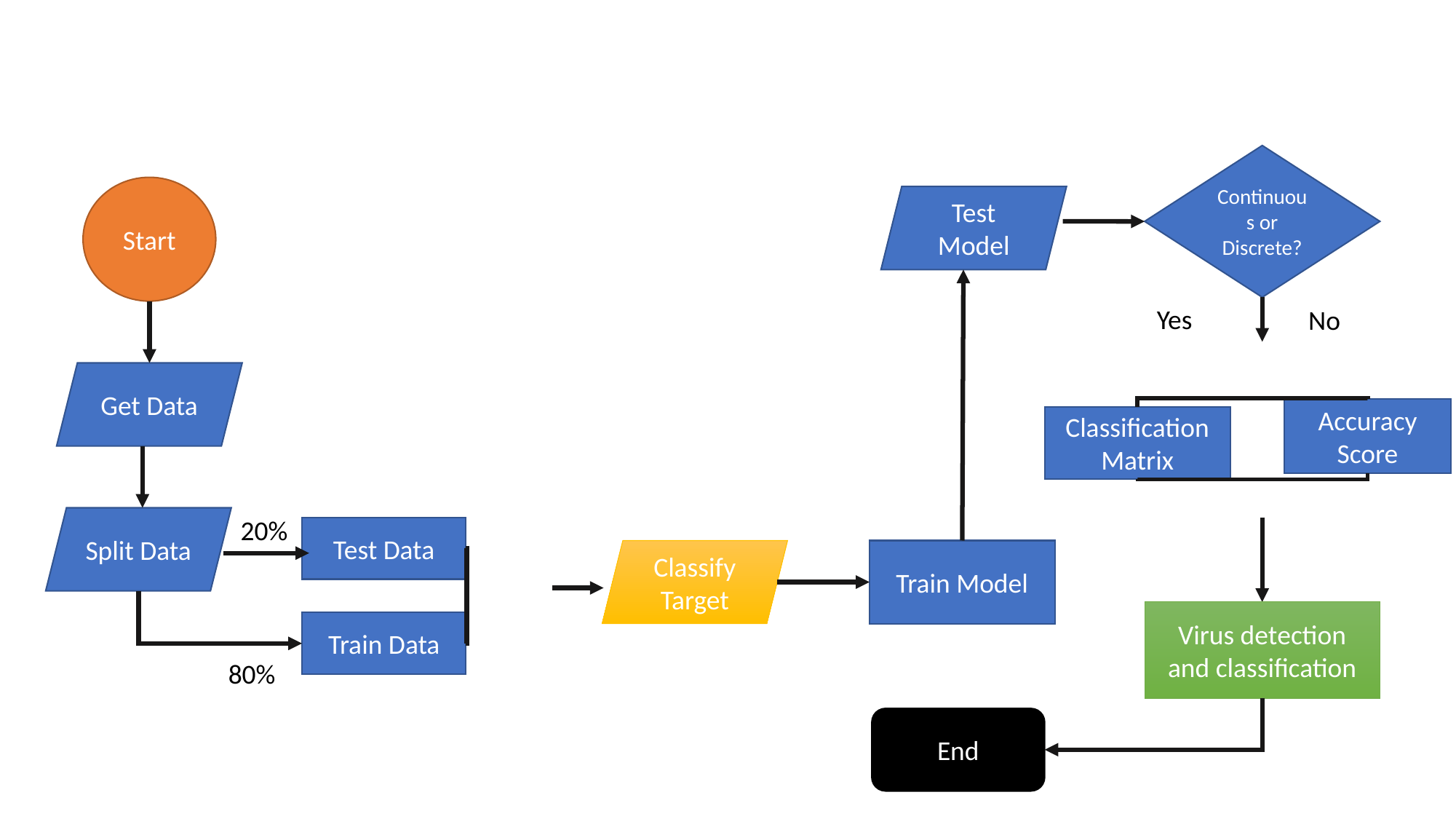

Continuous or Discrete?
Start
Test Model
Yes
No
Get Data
Accuracy Score
Classification Matrix
Split Data
20%
Test Data
Classify Target
Train Model
Virus detection and classification
Train Data
80%
End